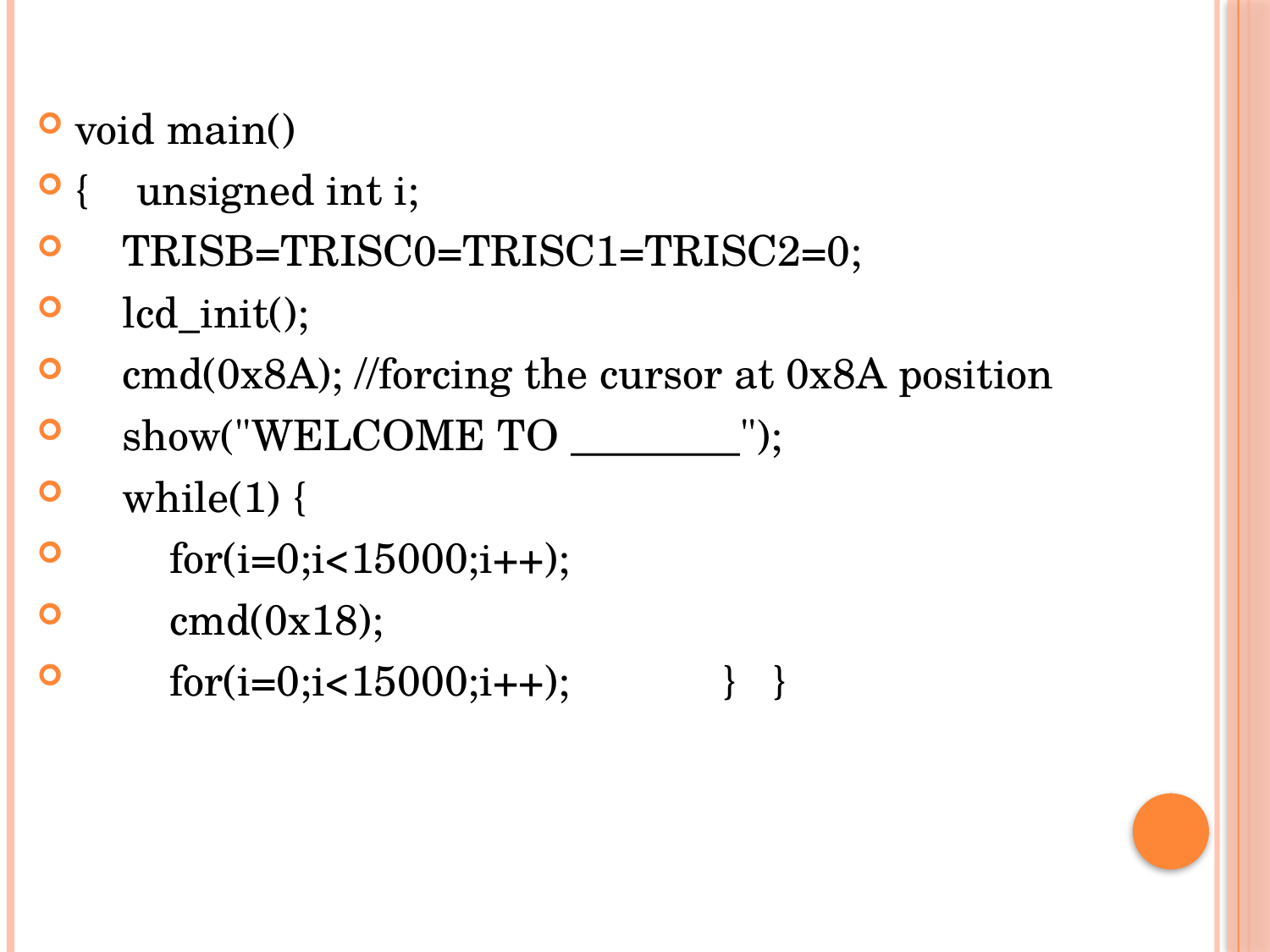

#
void main()
{    unsigned int i;
    TRISB=TRISC0=TRISC1=TRISC2=0;
    lcd_init();
    cmd(0x8A); //forcing the cursor at 0x8A position
    show("WELCOME TO ________");
    while(1) {
        for(i=0;i<15000;i++);
        cmd(0x18);
        for(i=0;i<15000;i++);             }   }